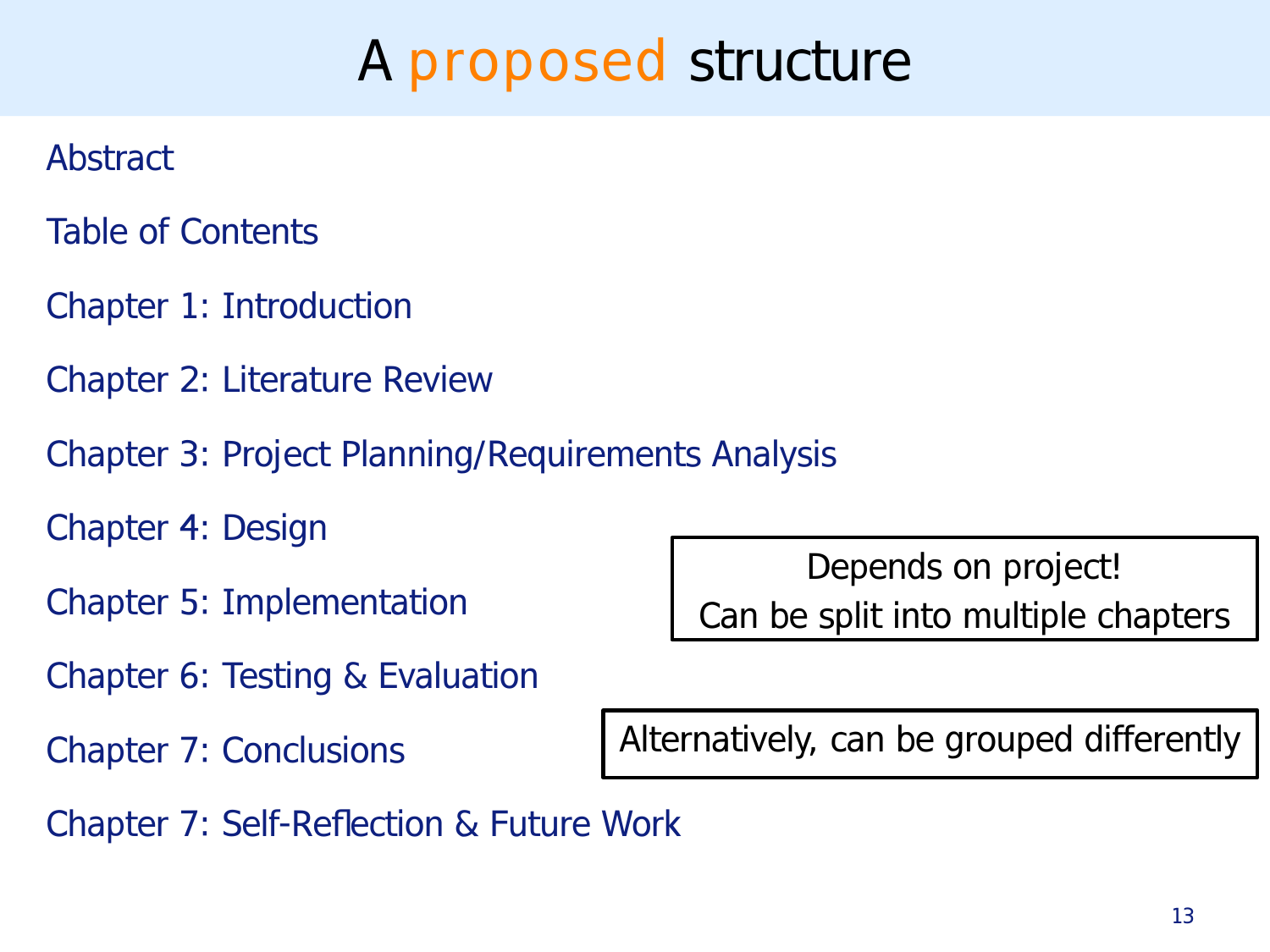

# A proposed structure
Abstract
Table of Contents
Chapter 1: Introduction
Chapter 2: Literature Review
Chapter 3: Project Planning/Requirements Analysis
Chapter 4: Design
Chapter 5: Implementation
Chapter 6: Testing & Evaluation
Chapter 7: Conclusions
Chapter 7: Self-Reflection & Future Work

Depends on project!
Can be split into multiple chapters
Alternatively, can be grouped differently

13